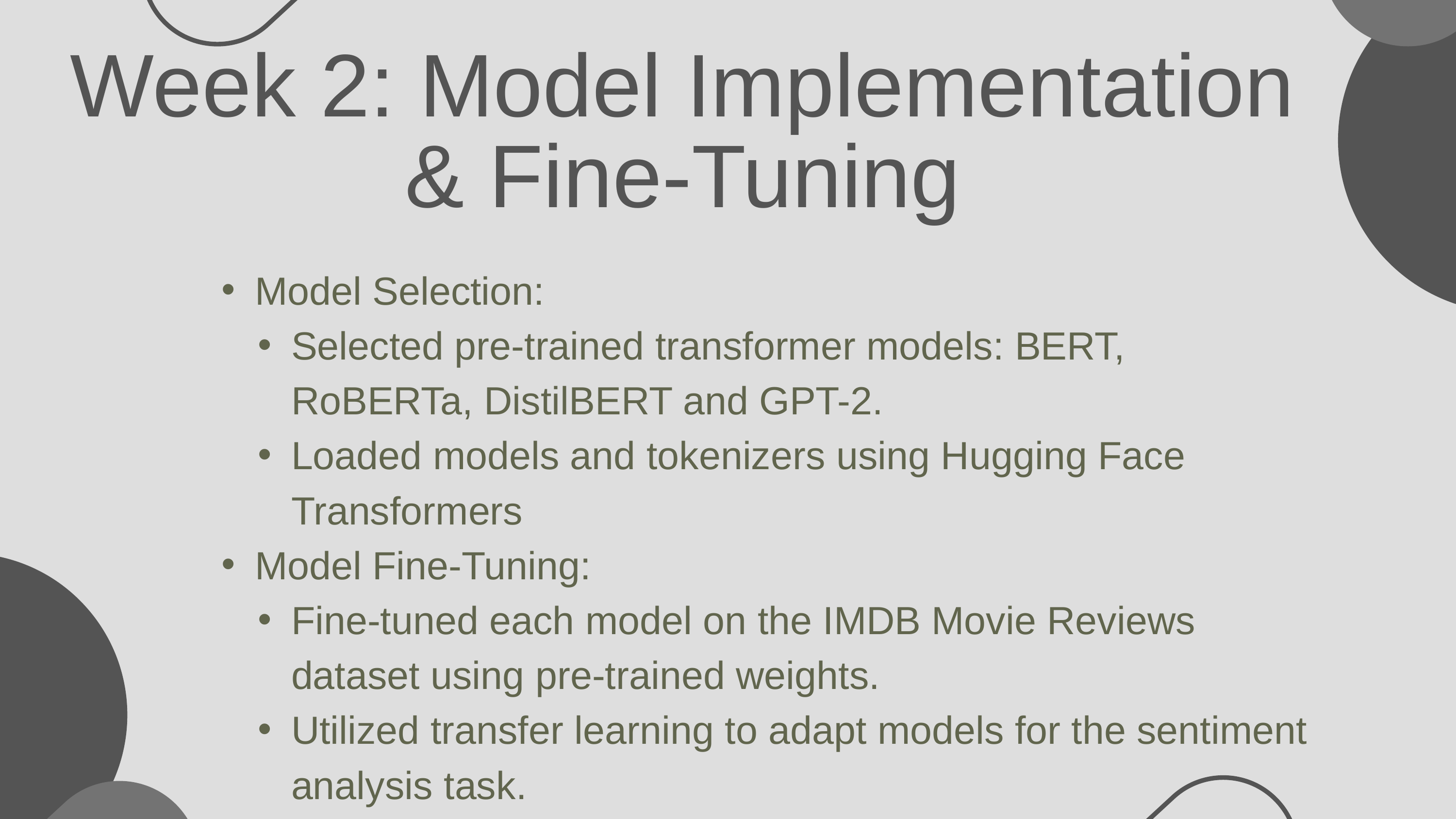

Week 2: Model Implementation & Fine-Tuning
Model Selection:
Selected pre-trained transformer models: BERT, RoBERTa, DistilBERT and GPT-2.
Loaded models and tokenizers using Hugging Face Transformers
Model Fine-Tuning:
Fine-tuned each model on the IMDB Movie Reviews dataset using pre-trained weights.
Utilized transfer learning to adapt models for the sentiment analysis task.